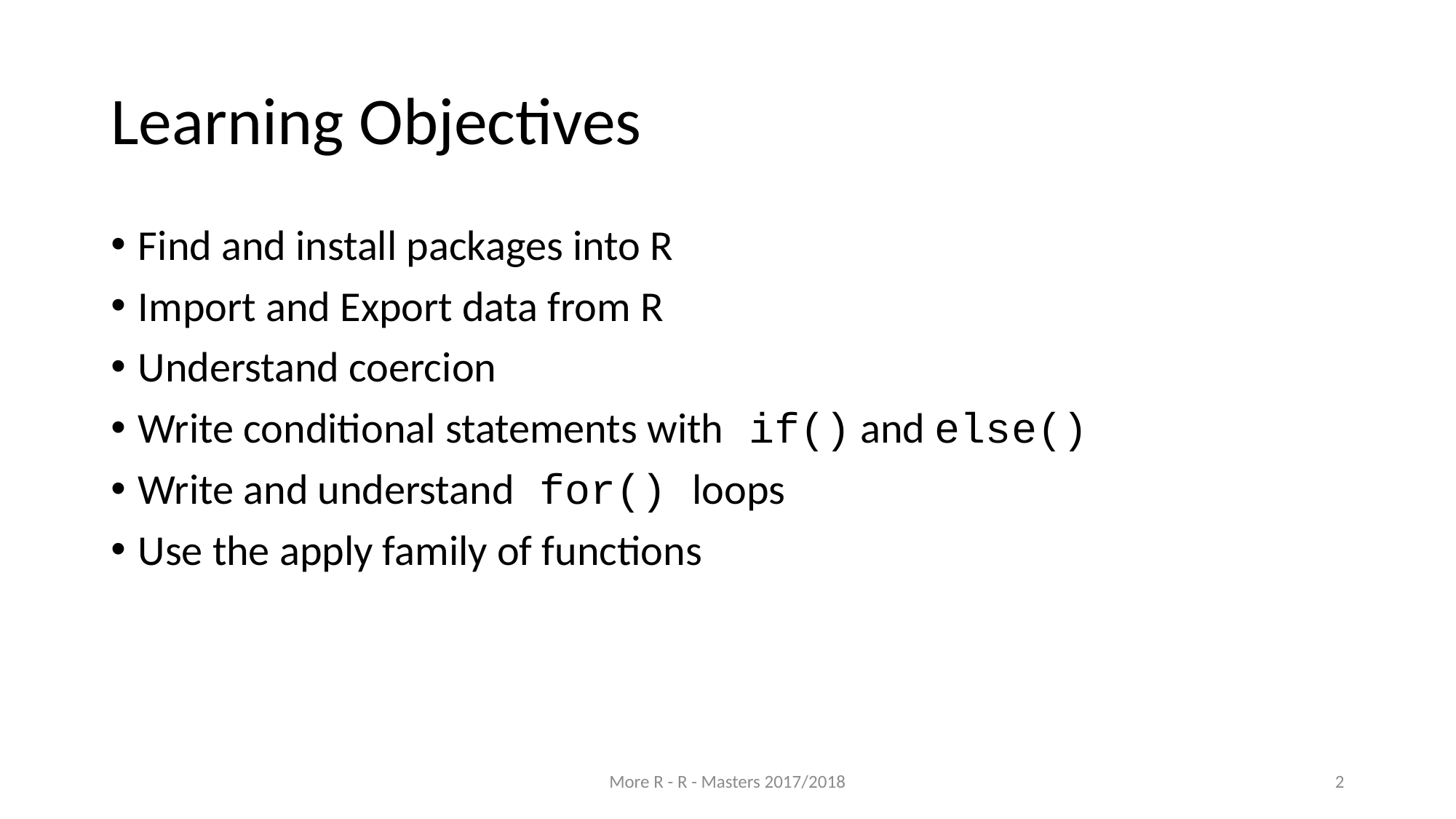

# Learning Objectives
Find and install packages into R
Import and Export data from R
Understand coercion
Write conditional statements with if() and else()
Write and understand for() loops
Use the apply family of functions
More R - R - Masters 2017/2018
2